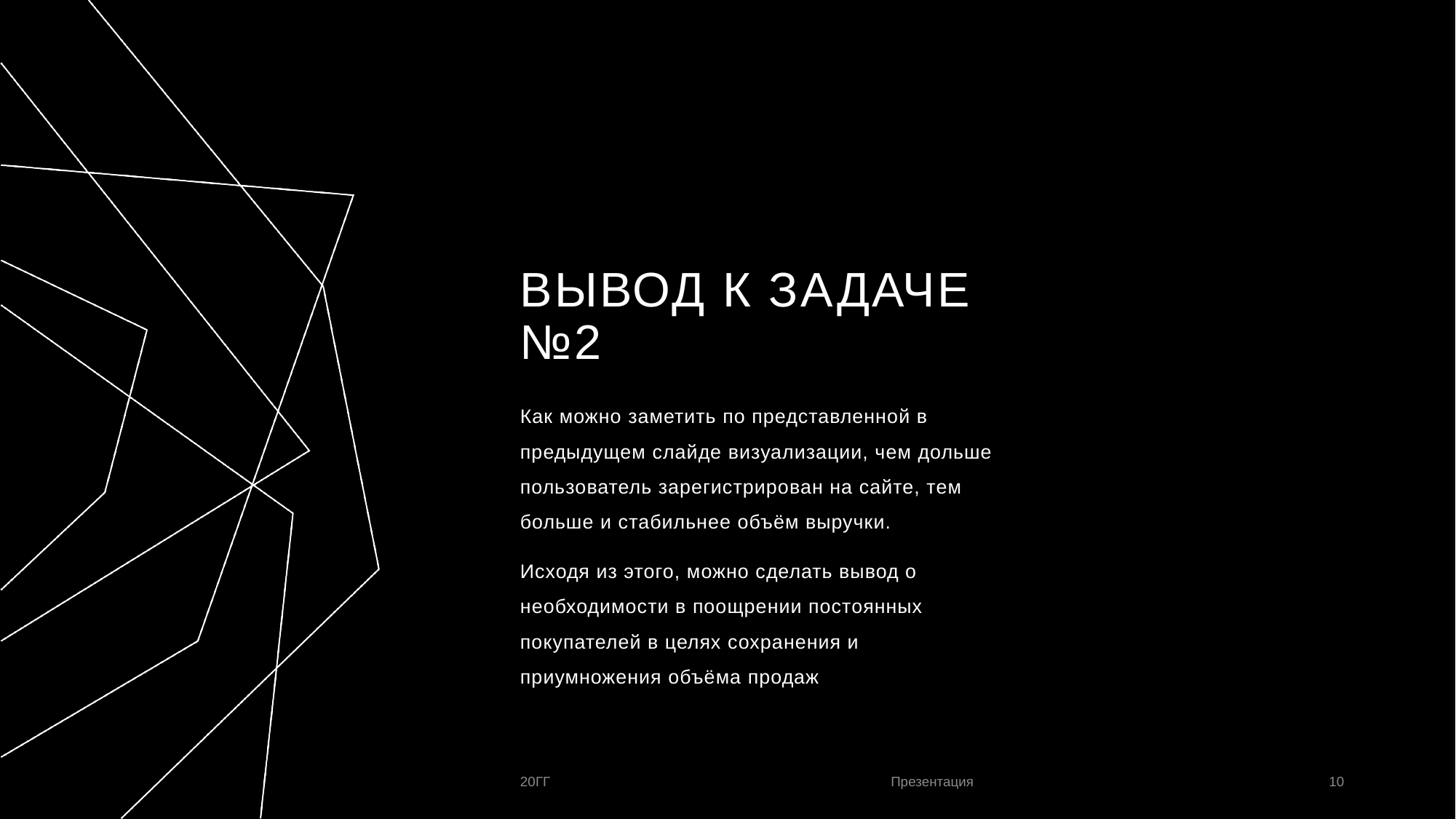

# Вывод к задаче №2
Как можно заметить по представленной в предыдущем слайде визуализации, чем дольше пользователь зарегистрирован на сайте, тем больше и стабильнее объём выручки.
Исходя из этого, можно сделать вывод о необходимости в поощрении постоянных покупателей в целях сохранения и приумножения объёма продаж
20ГГ
Презентация
10